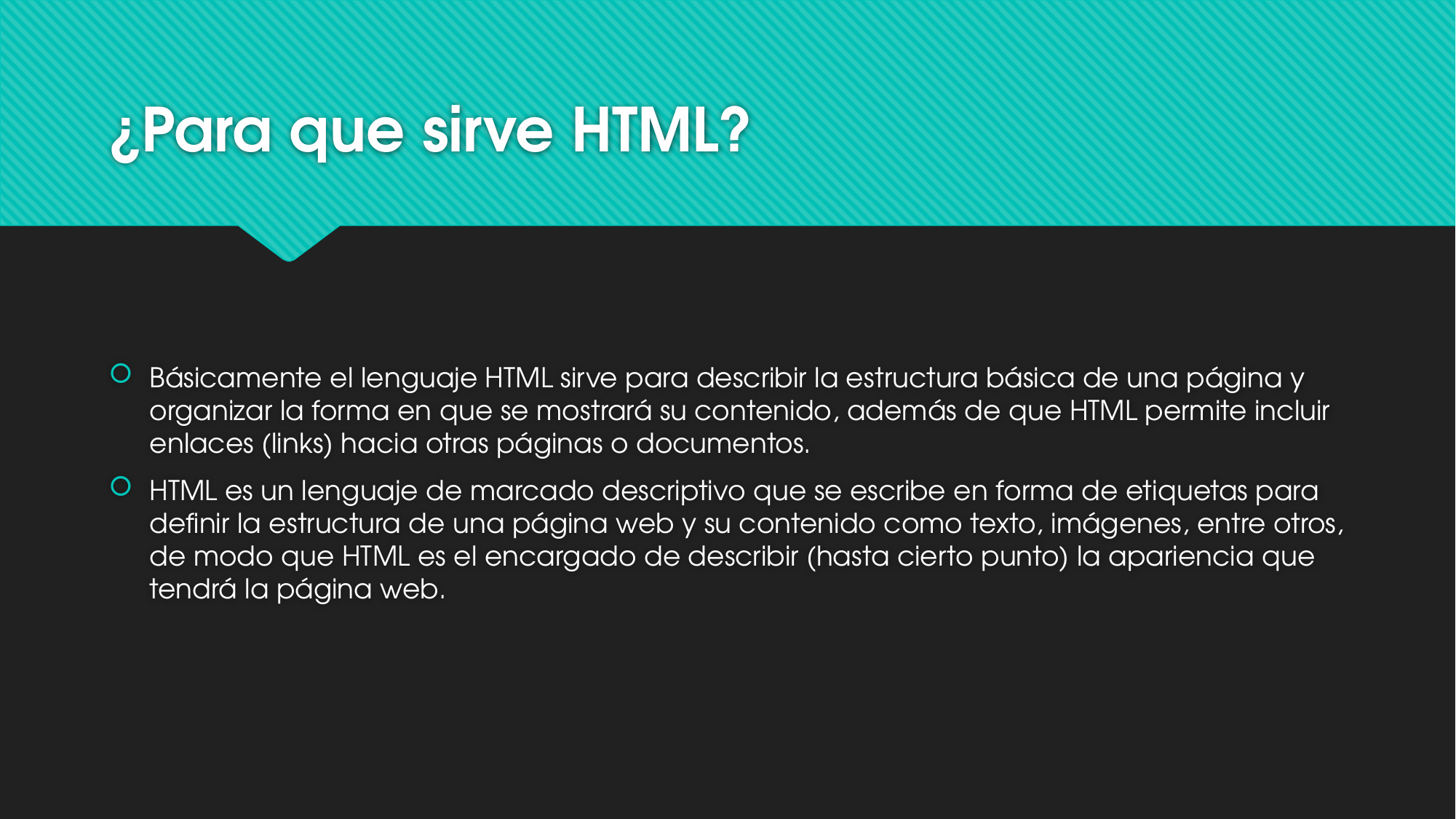

# ¿Para que sirve HTML?
Básicamente el lenguaje HTML sirve para describir la estructura básica de una página y organizar la forma en que se mostrará su contenido, además de que HTML permite incluir enlaces (links) hacia otras páginas o documentos.
HTML es un lenguaje de marcado descriptivo que se escribe en forma de etiquetas para definir la estructura de una página web y su contenido como texto, imágenes, entre otros, de modo que HTML es el encargado de describir (hasta cierto punto) la apariencia que tendrá la página web.